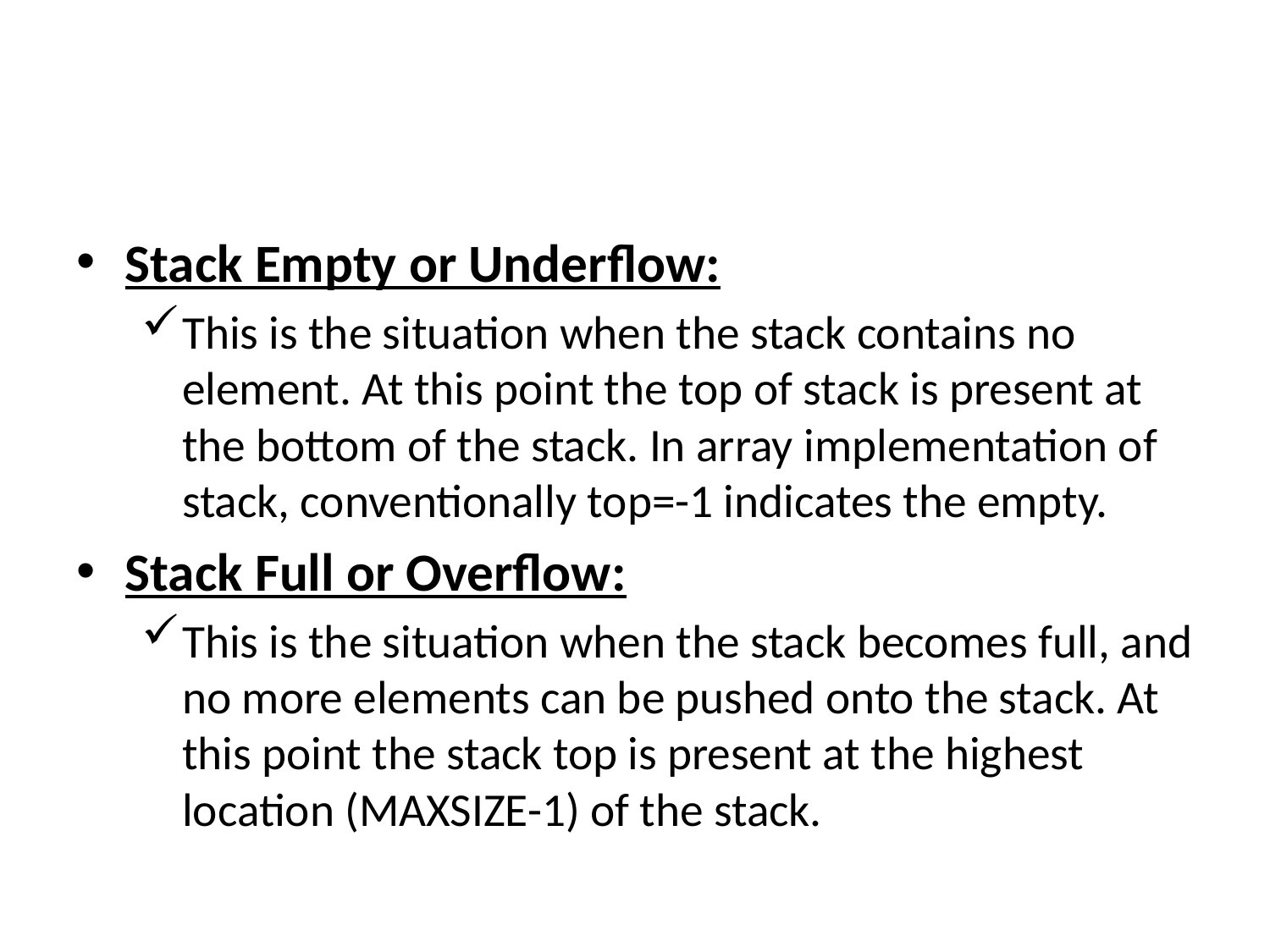

#
Stack Empty or Underflow:
This is the situation when the stack contains no element. At this point the top of stack is present at the bottom of the stack. In array implementation of stack, conventionally top=-1 indicates the empty.
Stack Full or Overflow:
This is the situation when the stack becomes full, and no more elements can be pushed onto the stack. At this point the stack top is present at the highest location (MAXSIZE-1) of the stack.